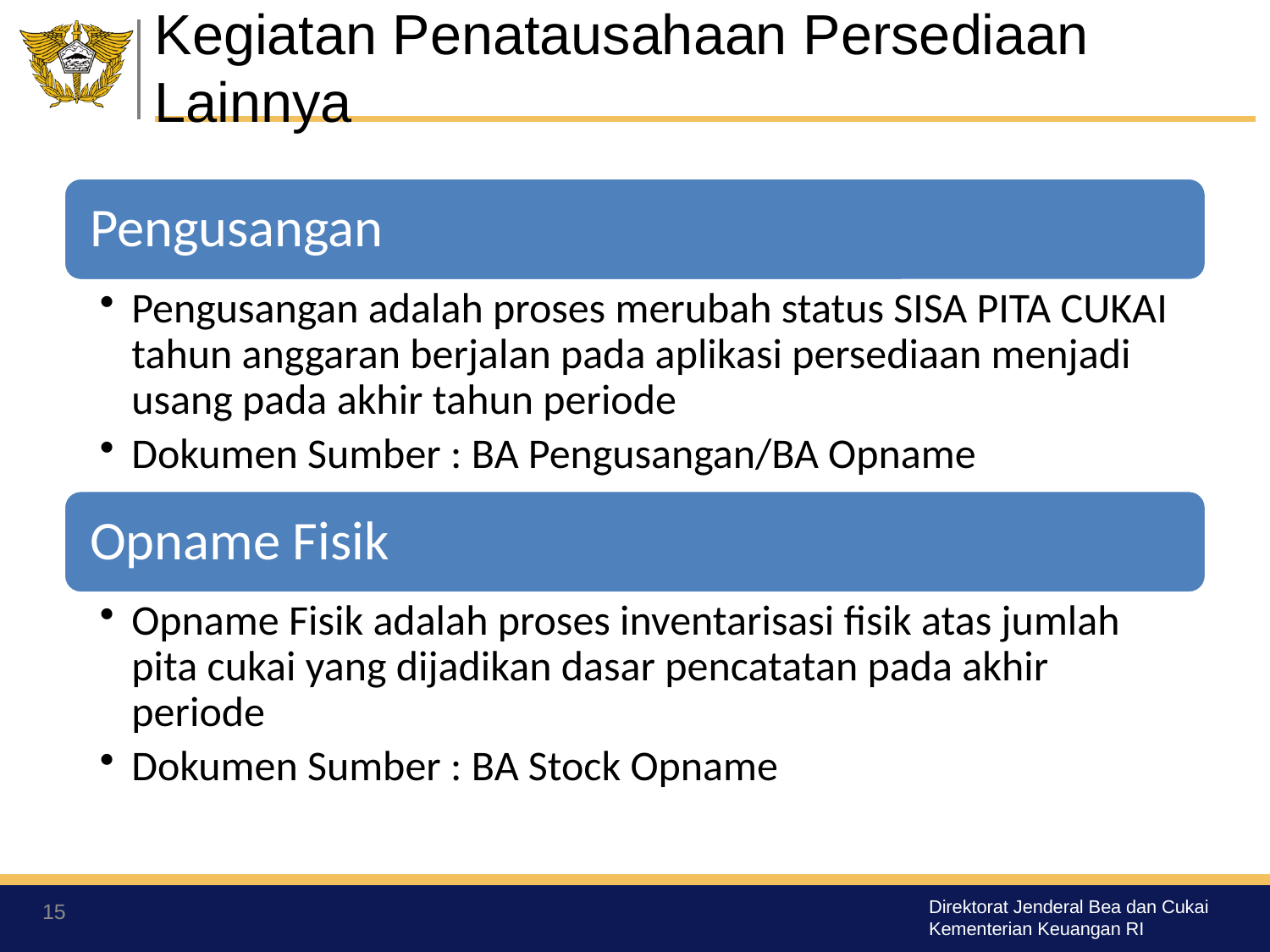

# Kegiatan Penatausahaan Persediaan Lainnya
Pengusangan
Pengusangan adalah proses merubah status SISA PITA CUKAI tahun anggaran berjalan pada aplikasi persediaan menjadi usang pada akhir tahun periode
Dokumen Sumber : BA Pengusangan/BA Opname
Opname Fisik
Opname Fisik adalah proses inventarisasi fisik atas jumlah pita cukai yang dijadikan dasar pencatatan pada akhir periode
Dokumen Sumber : BA Stock Opname